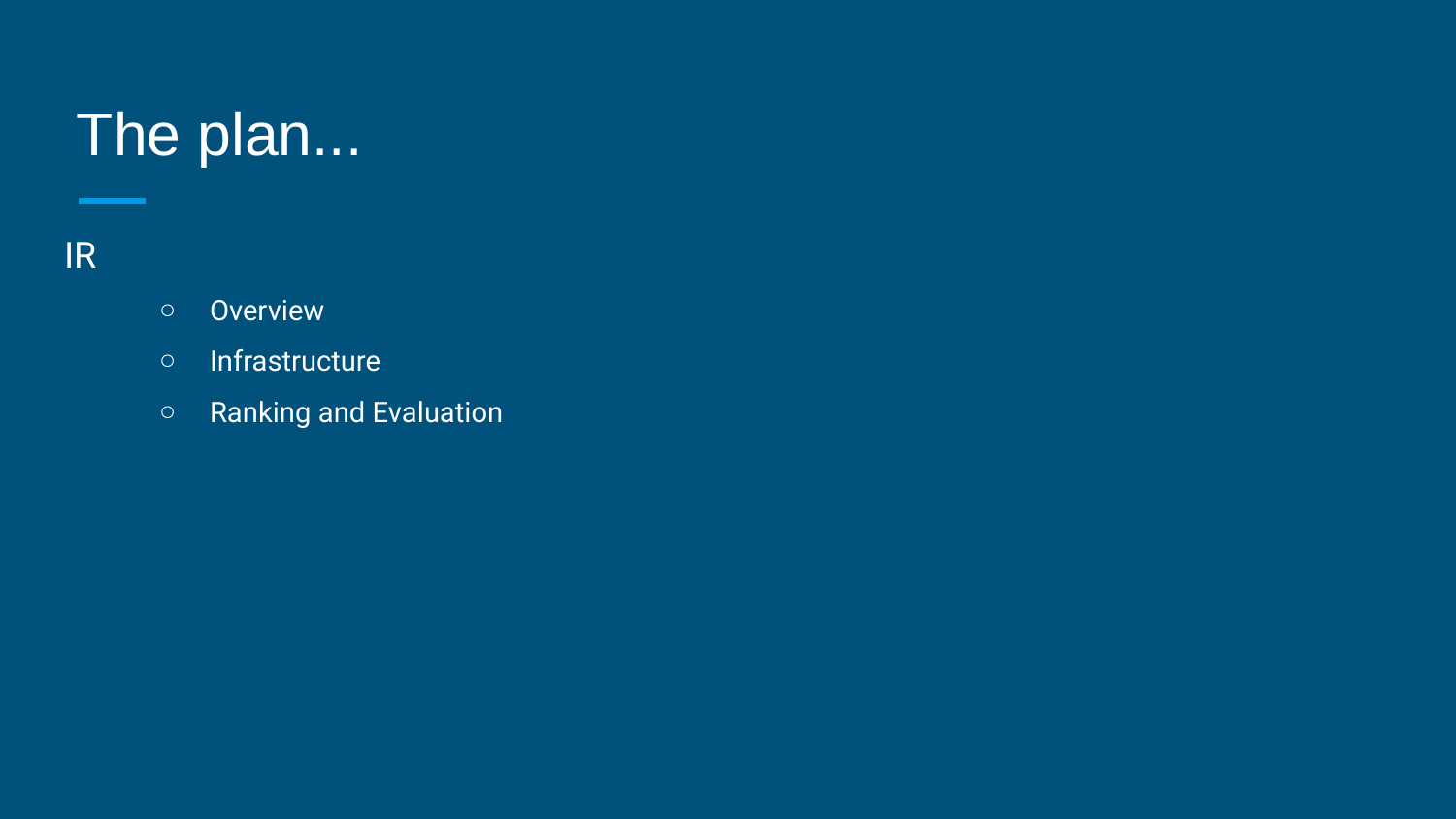

# The plan...
IR
Overview
Infrastructure
Ranking and Evaluation